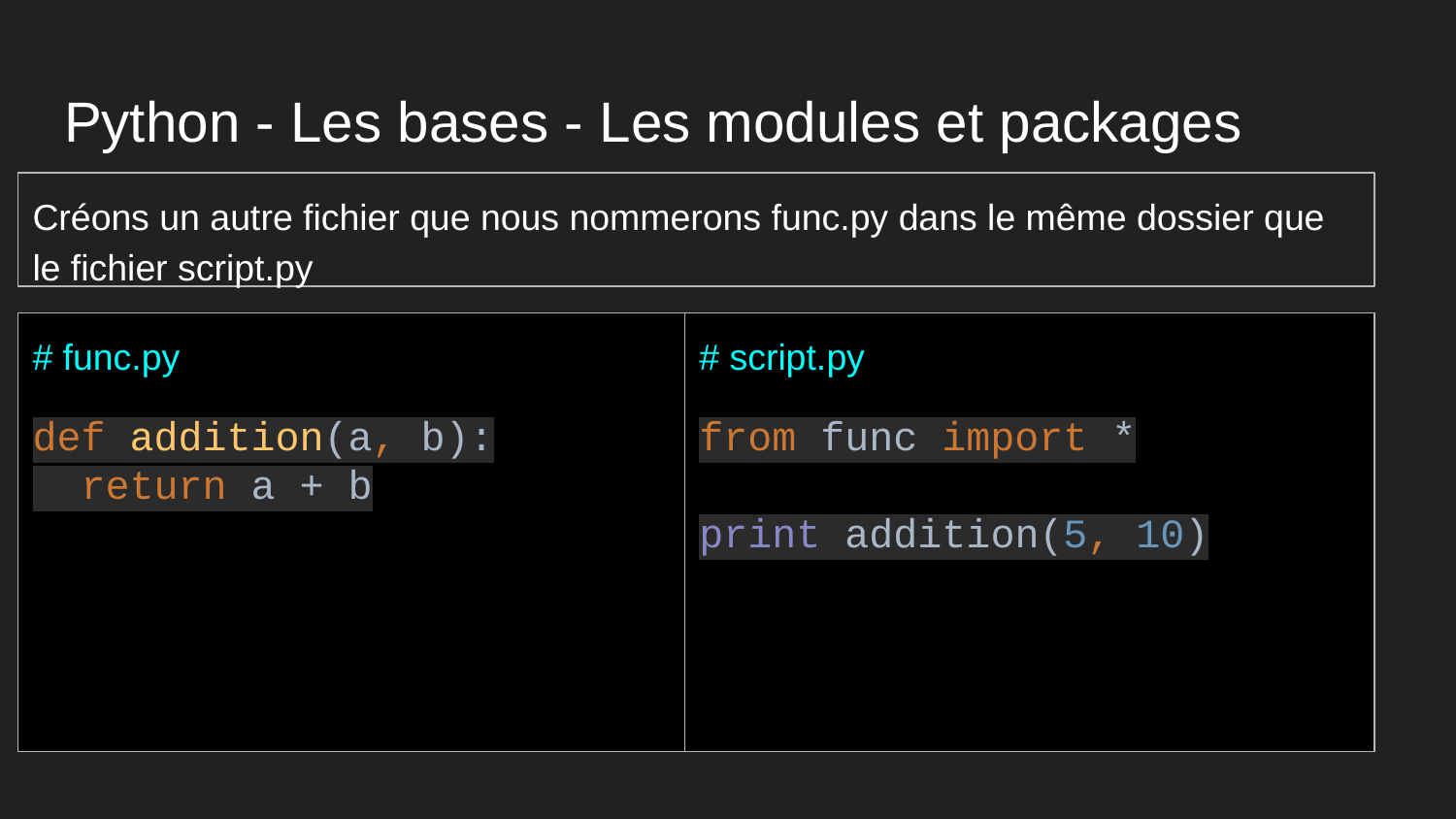

# Python - Les bases - Les modules et packages
Créons un autre fichier que nous nommerons func.py dans le même dossier que le fichier script.py

# func.py
def addition(a, b):
  return a + b

# script.py
from func import *

print addition(5, 10)